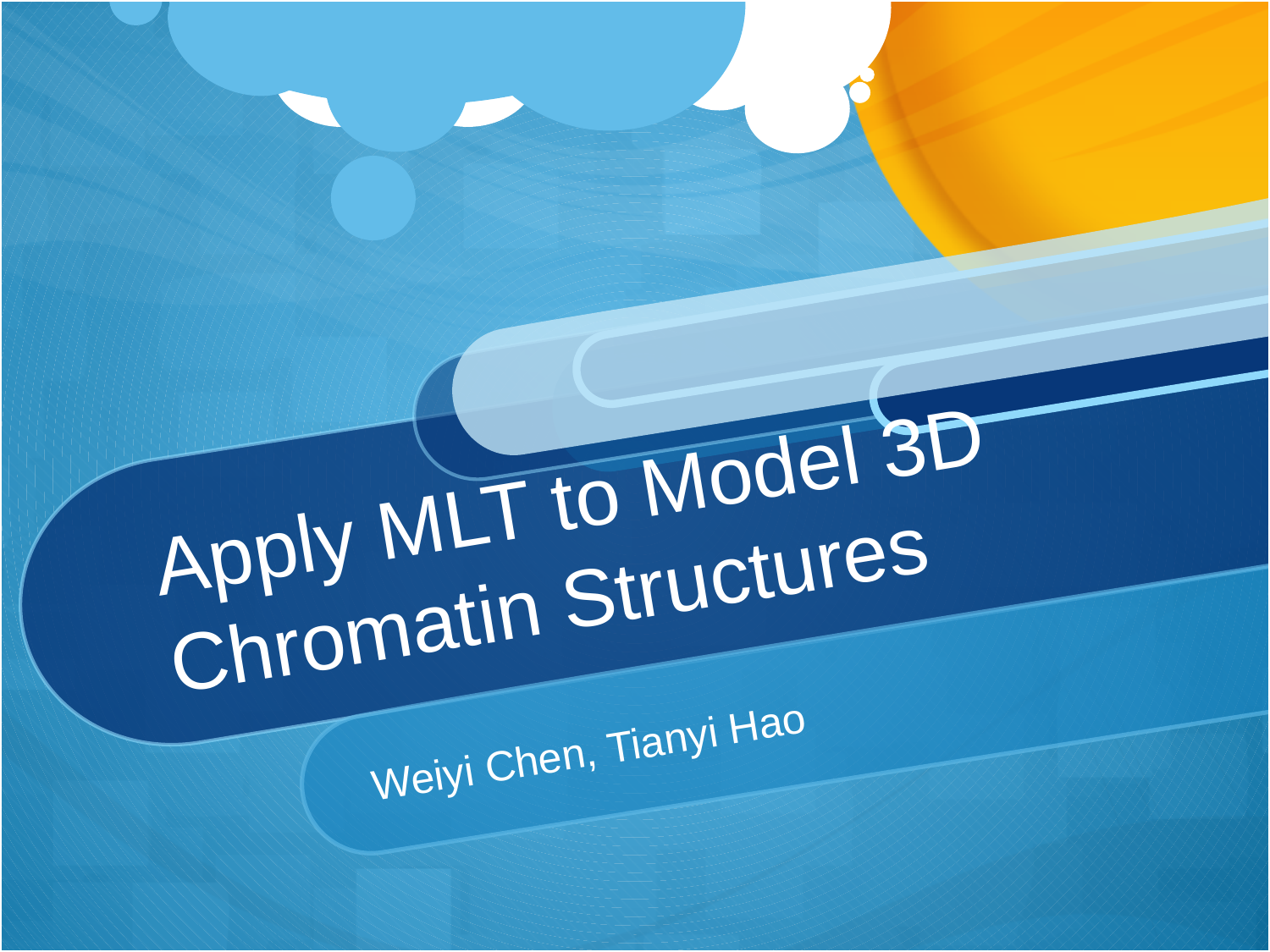

# Apply MLT to Model 3D Chromatin Structures
Weiyi Chen, Tianyi Hao